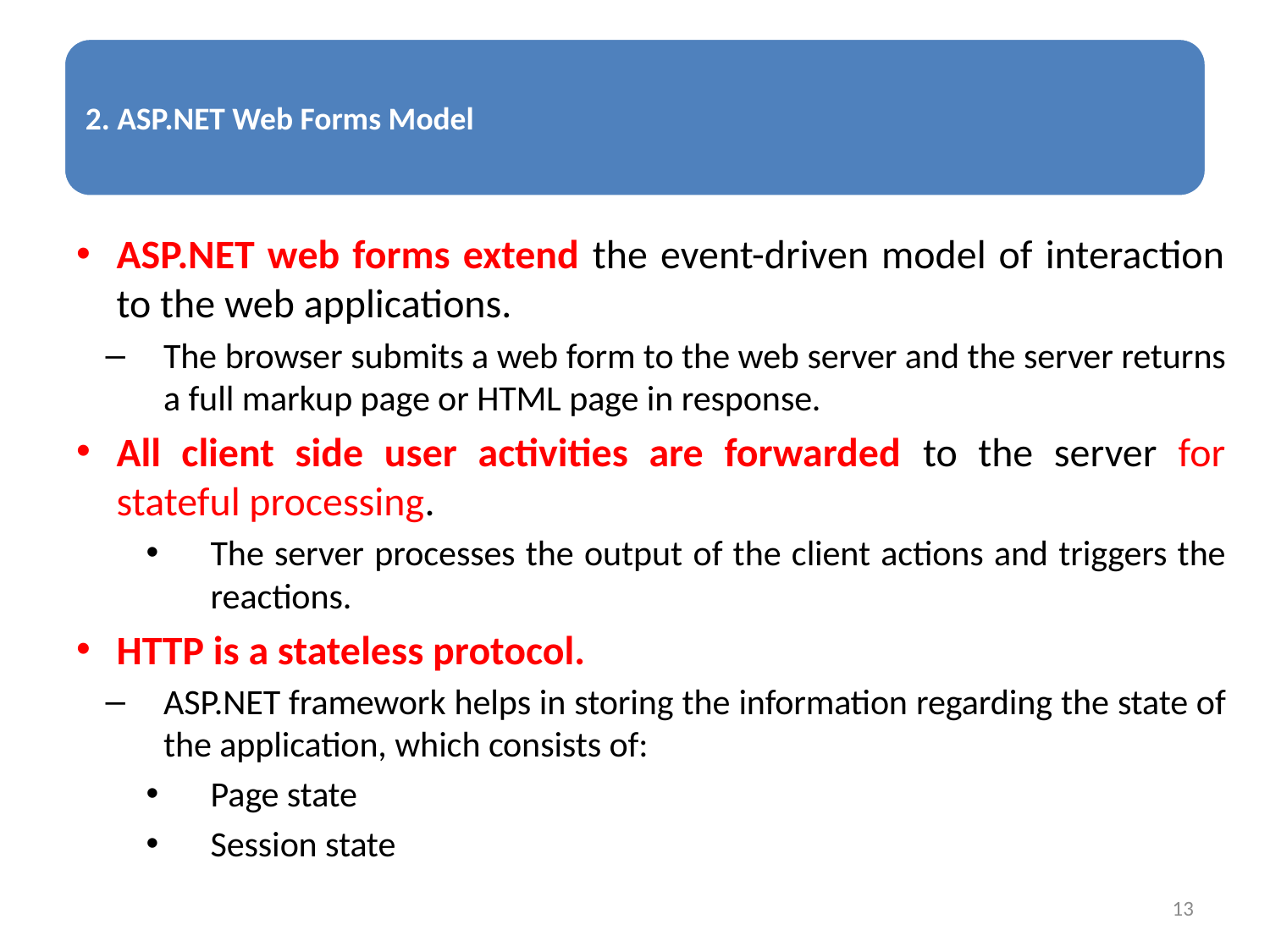

2. ASP.NET Web Forms Model
ASP.NET web forms extend the event-driven model of interaction to the web applications.
The browser submits a web form to the web server and the server returns a full markup page or HTML page in response.
All client side user activities are forwarded to the server for stateful processing.
The server processes the output of the client actions and triggers the reactions.
HTTP is a stateless protocol.
ASP.NET framework helps in storing the information regarding the state of the application, which consists of:
Page state
Session state
13